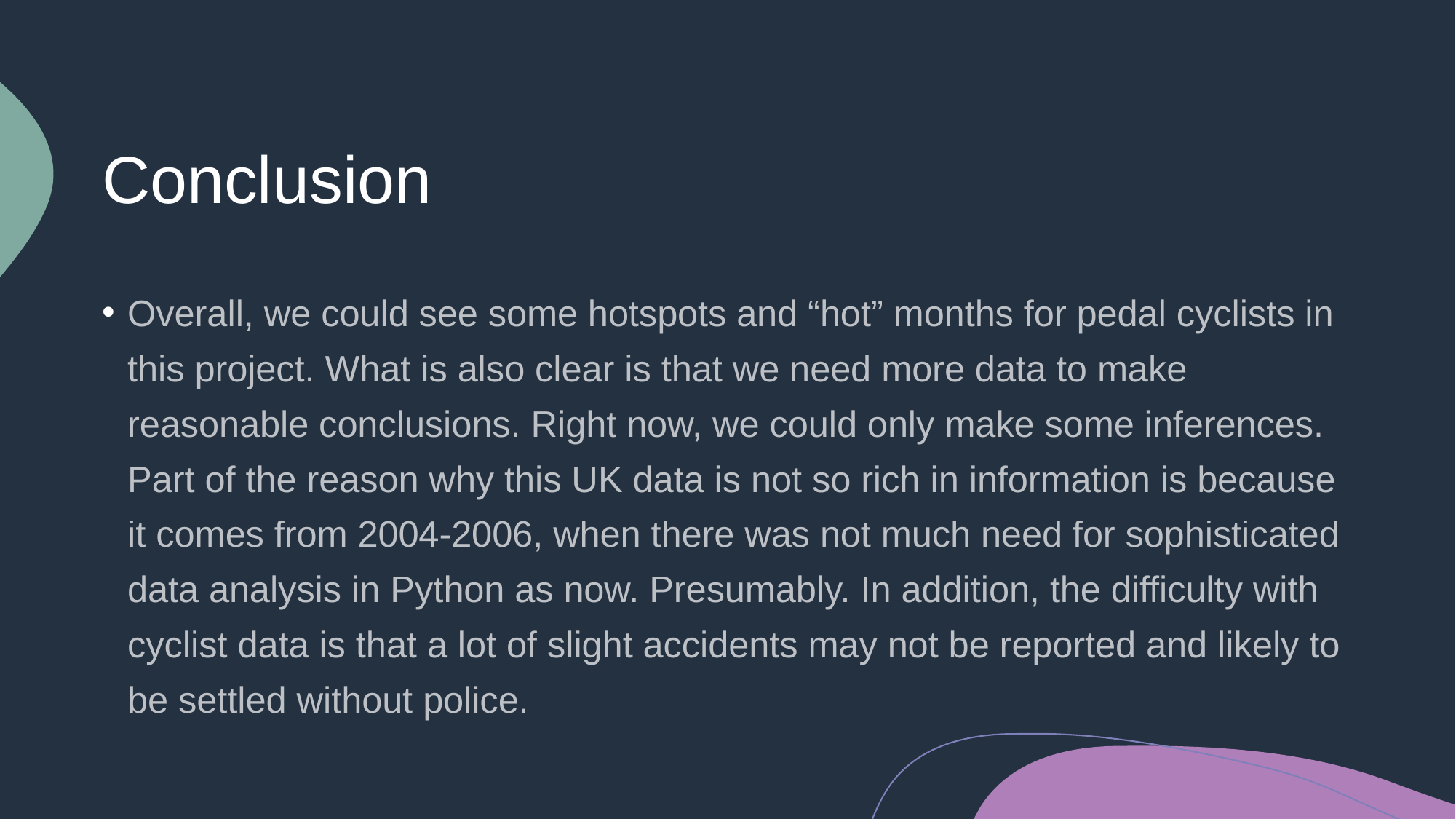

# Conclusion
Overall, we could see some hotspots and “hot” months for pedal cyclists in this project. What is also clear is that we need more data to make reasonable conclusions. Right now, we could only make some inferences. Part of the reason why this UK data is not so rich in information is because it comes from 2004-2006, when there was not much need for sophisticated data analysis in Python as now. Presumably. In addition, the difficulty with cyclist data is that a lot of slight accidents may not be reported and likely to be settled without police.